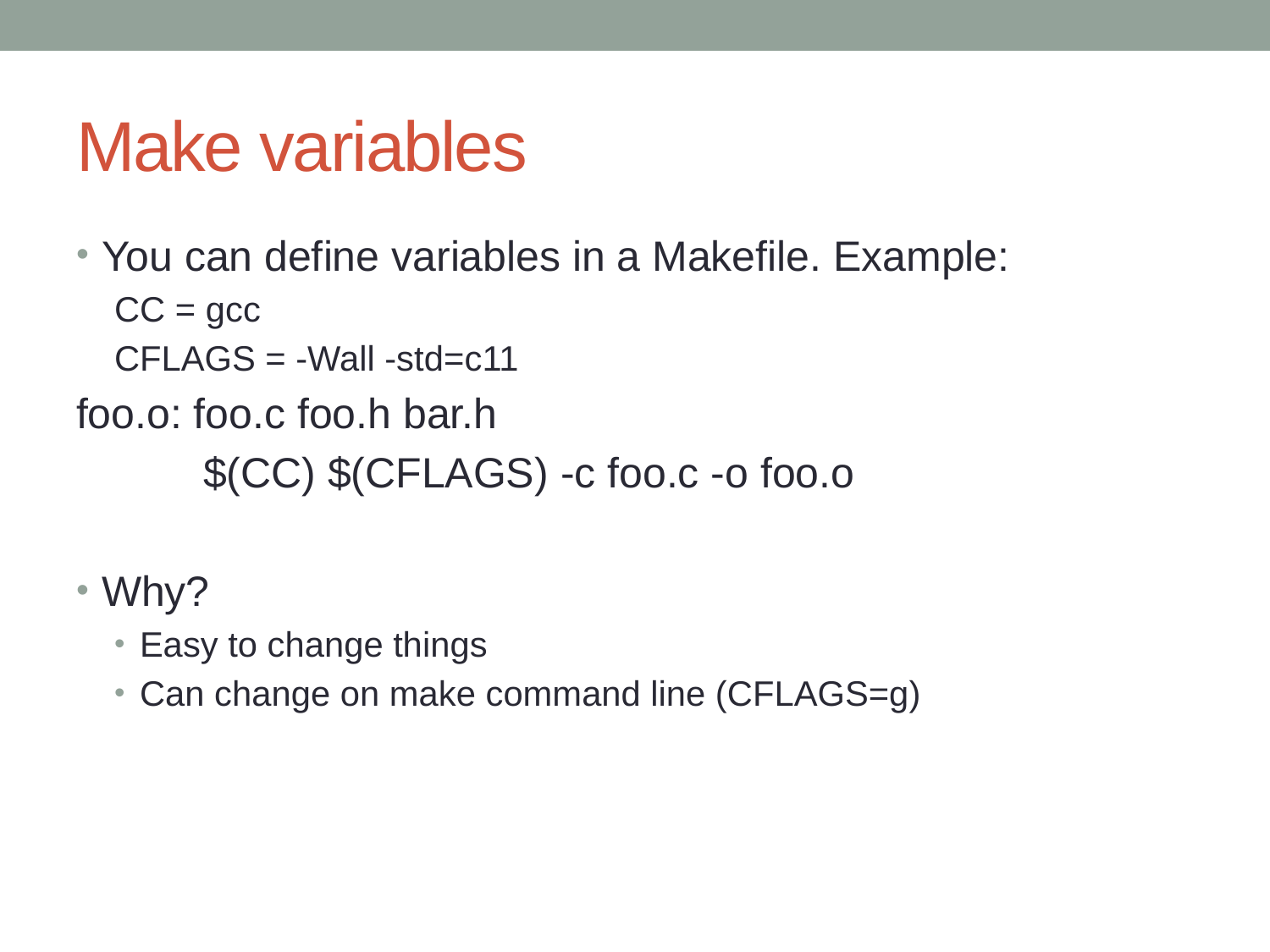

# Make variables
You can define variables in a Makefile. Example:
CC = gcc
CFLAGS = -Wall -std=c11
foo.o: foo.c foo.h bar.h
	$(CC) $(CFLAGS) -c foo.c -o foo.o

Why?
Easy to change things
Can change on make command line (CFLAGS=g)